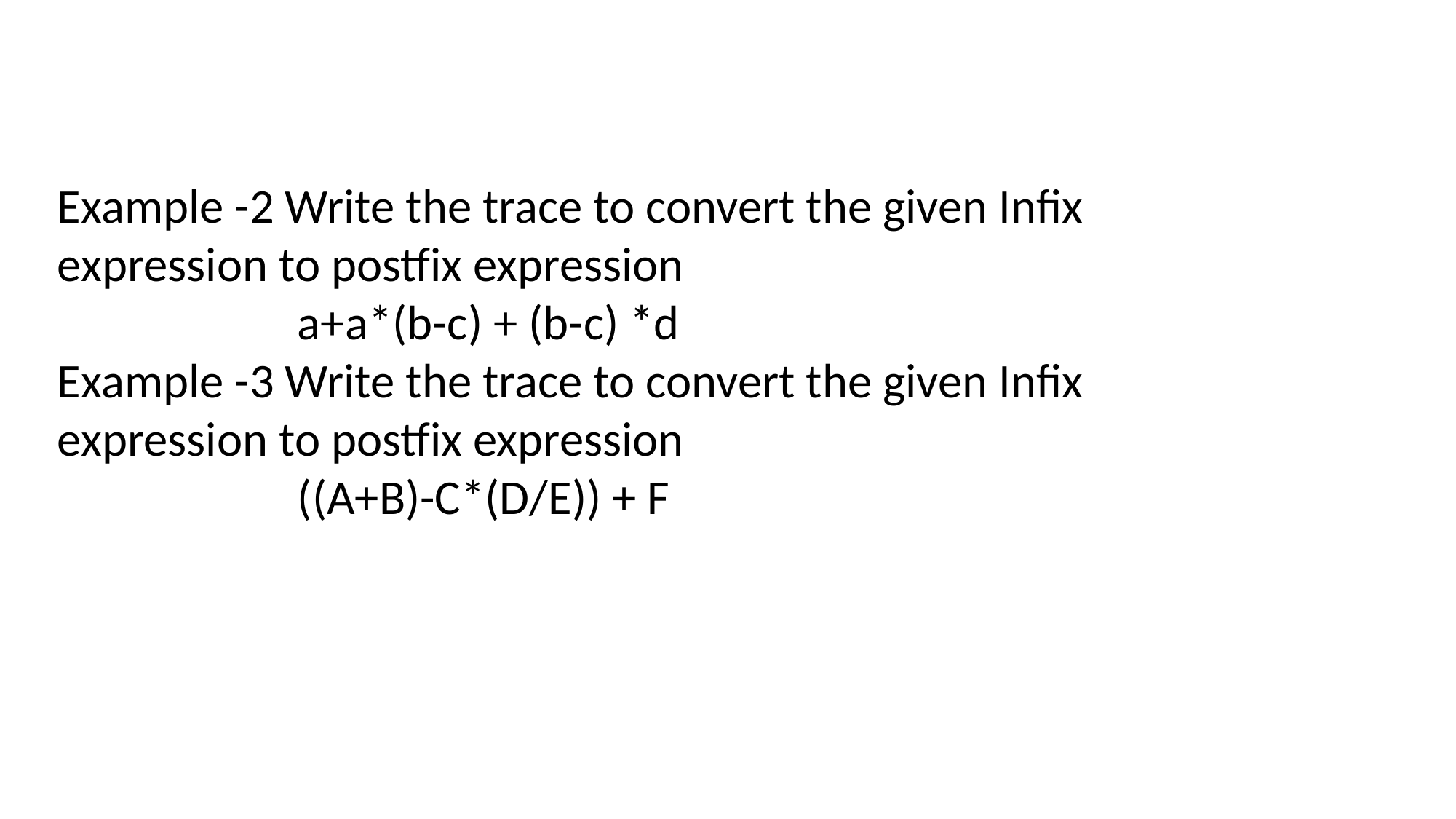

Example -2 Write the trace to convert the given Infix expression to postfix expression
                      a+a*(b-c) + (b-c) *d
Example -3 Write the trace to convert the given Infix expression to postfix expression
                      ((A+B)-C*(D/E)) + F